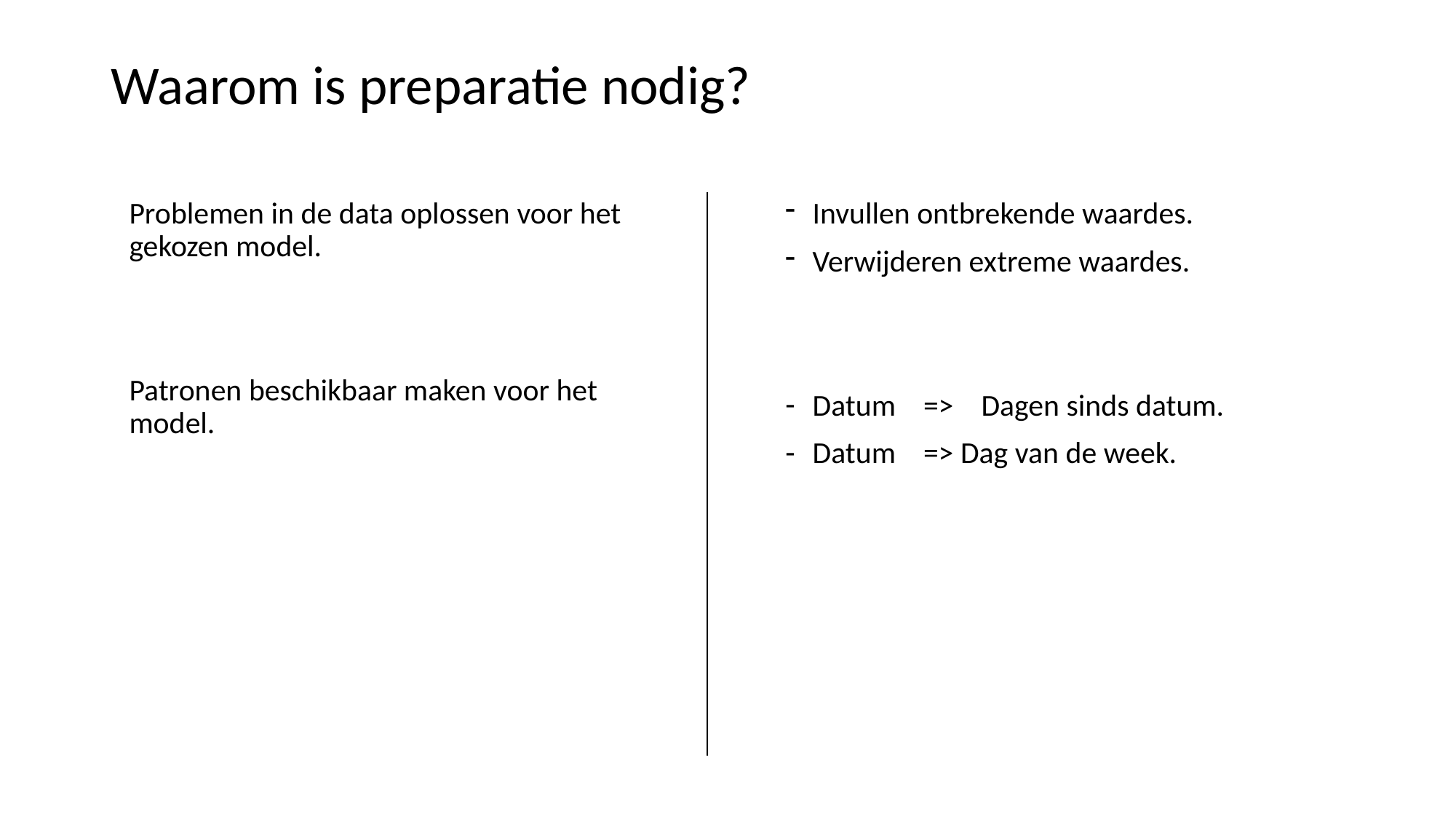

# Waarom is preparatie nodig?
Problemen in de data oplossen voor het gekozen model.

Patronen beschikbaar maken voor het model.

Invullen ontbrekende waardes.
Verwijderen extreme waardes.

Datum    =>    Dagen sinds datum.
Datum    => Dag van de week.